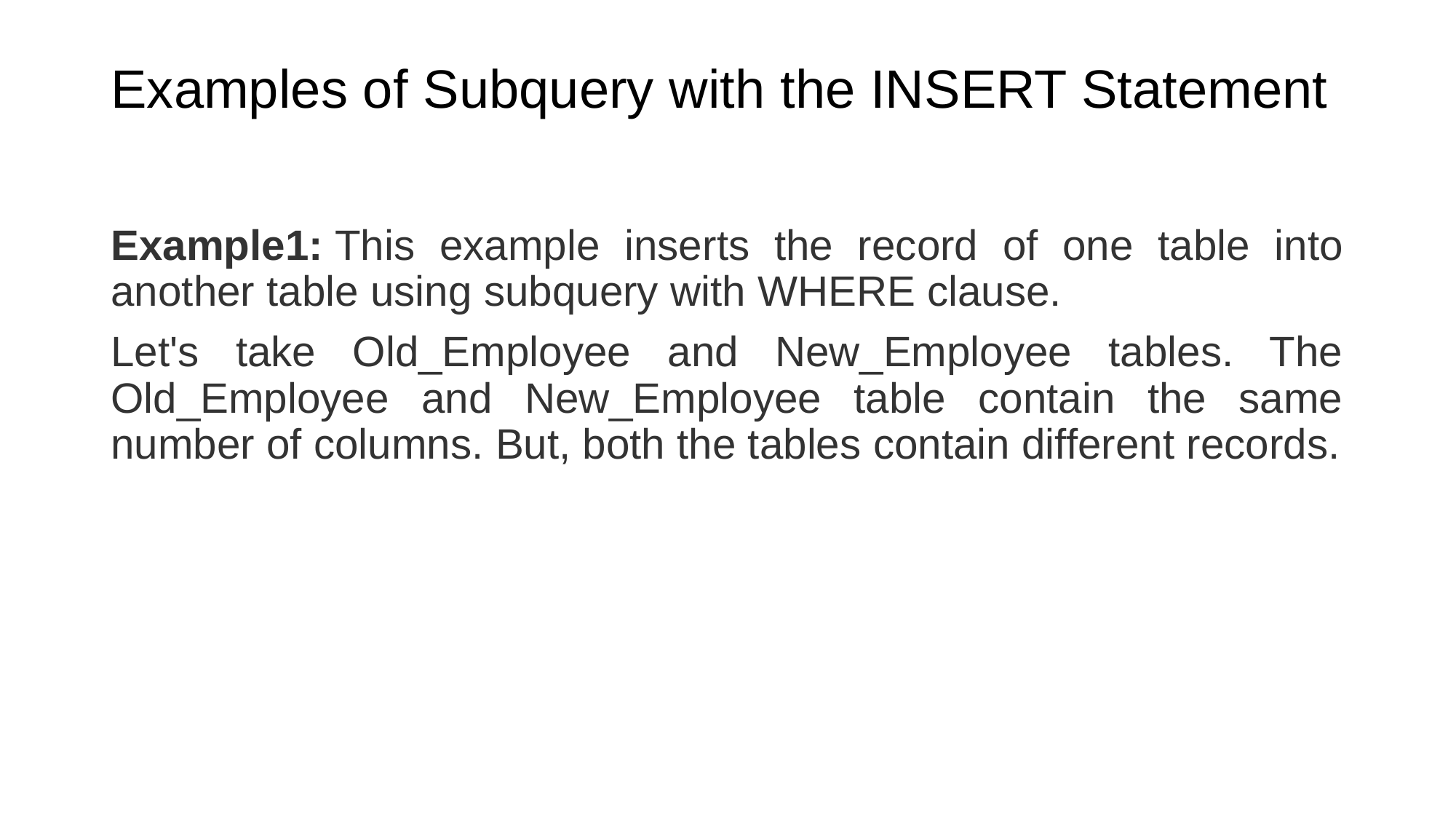

# Examples of Subquery with the INSERT Statement
Example1: This example inserts the record of one table into another table using subquery with WHERE clause.
Let's take Old_Employee and New_Employee tables. The Old_Employee and New_Employee table contain the same number of columns. But, both the tables contain different records.